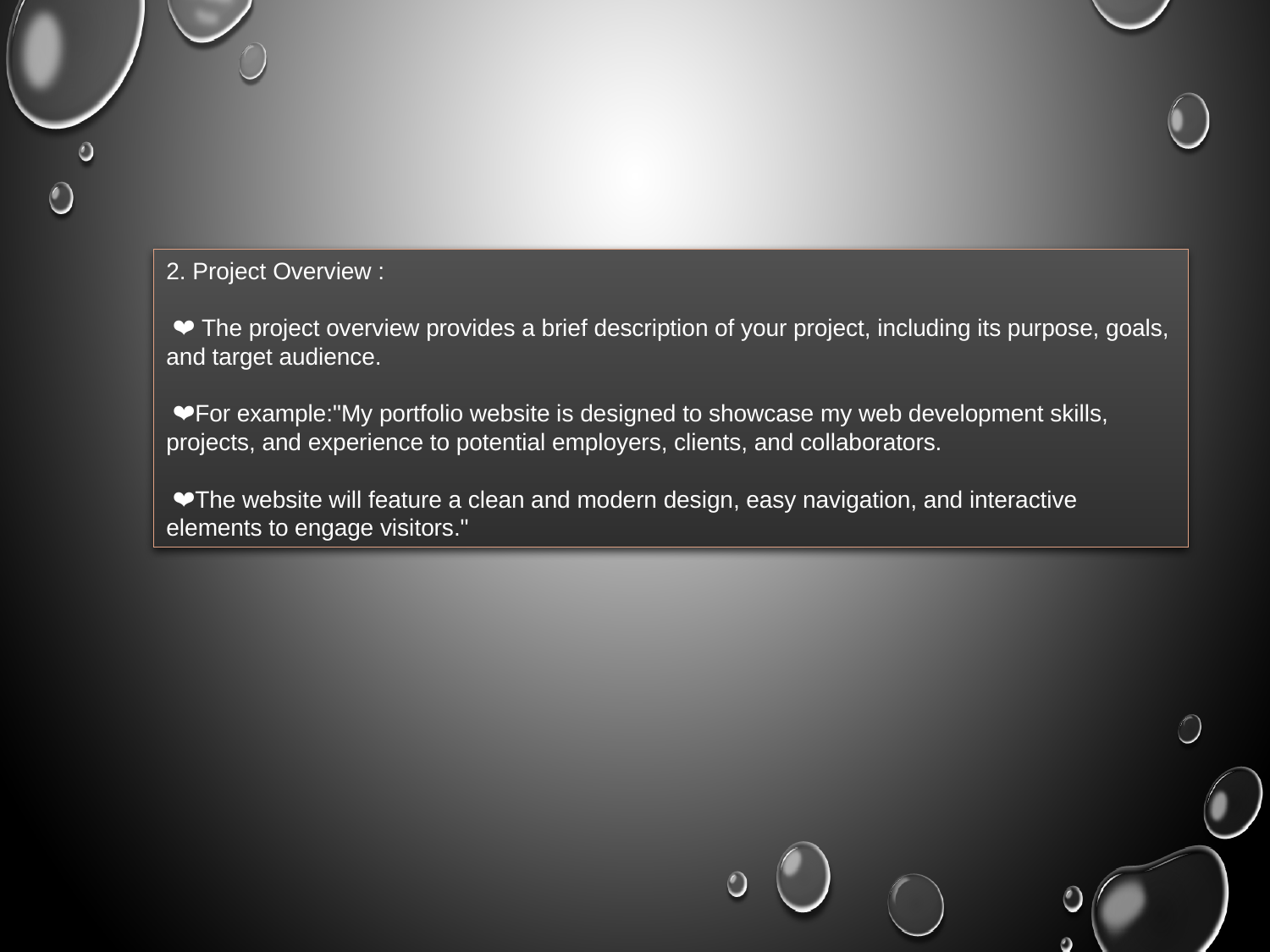

2. Project Overview :

 ❤️ The project overview provides a brief description of your project, including its purpose, goals, and target audience.

 ❤️For example:"My portfolio website is designed to showcase my web development skills, projects, and experience to potential employers, clients, and collaborators.

 ❤️The website will feature a clean and modern design, easy navigation, and interactive elements to engage visitors."